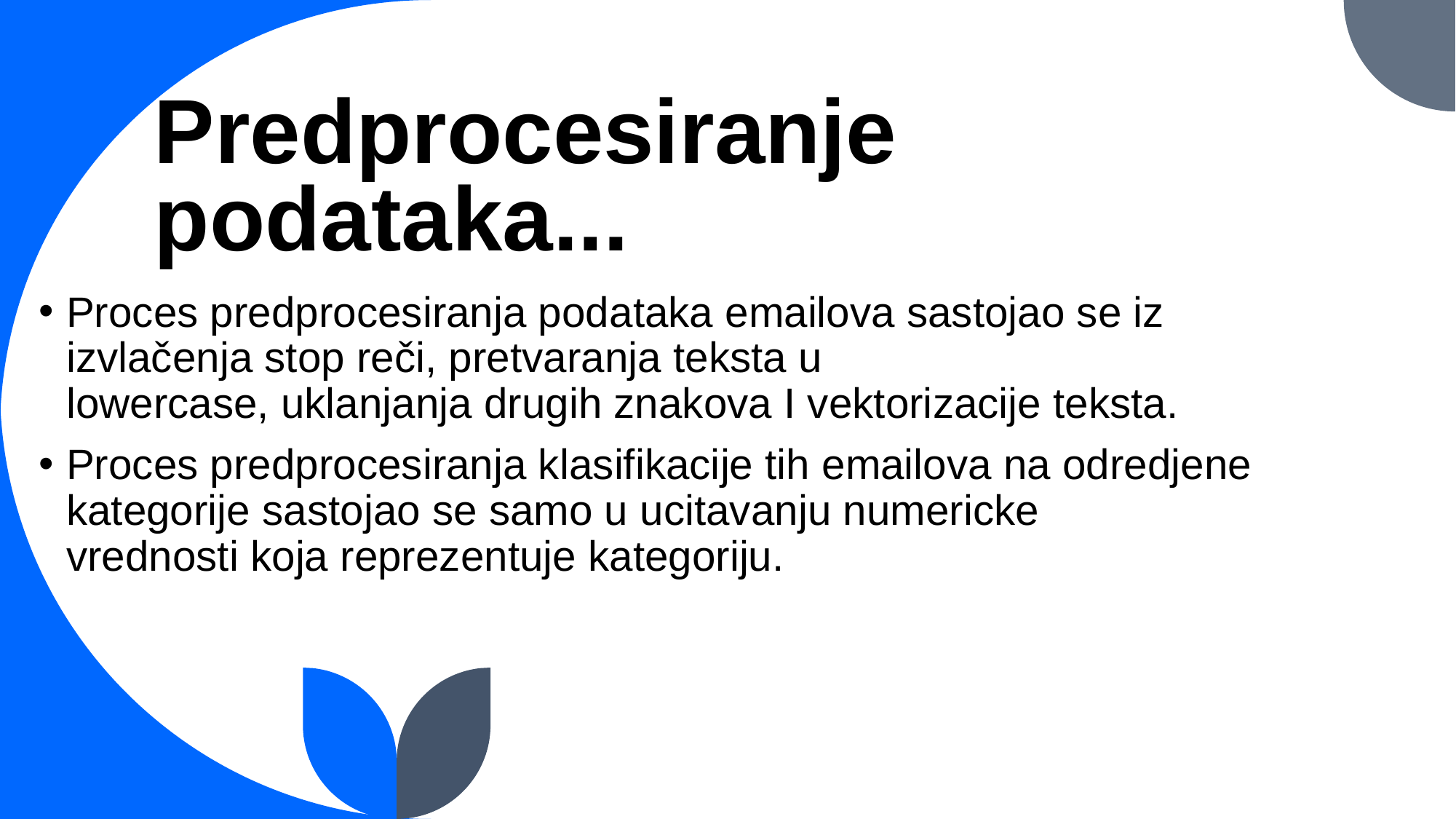

Predprocesiranje podataka...
Proces predprocesiranja podataka emailova sastojao se iz izvlačenja stop reči, pretvaranja teksta u lowercase, uklanjanja drugih znakova I vektorizacije teksta.
Proces predprocesiranja klasifikacije tih emailova na odredjene kategorije sastojao se samo u ucitavanju numericke vrednosti koja reprezentuje kategoriju.